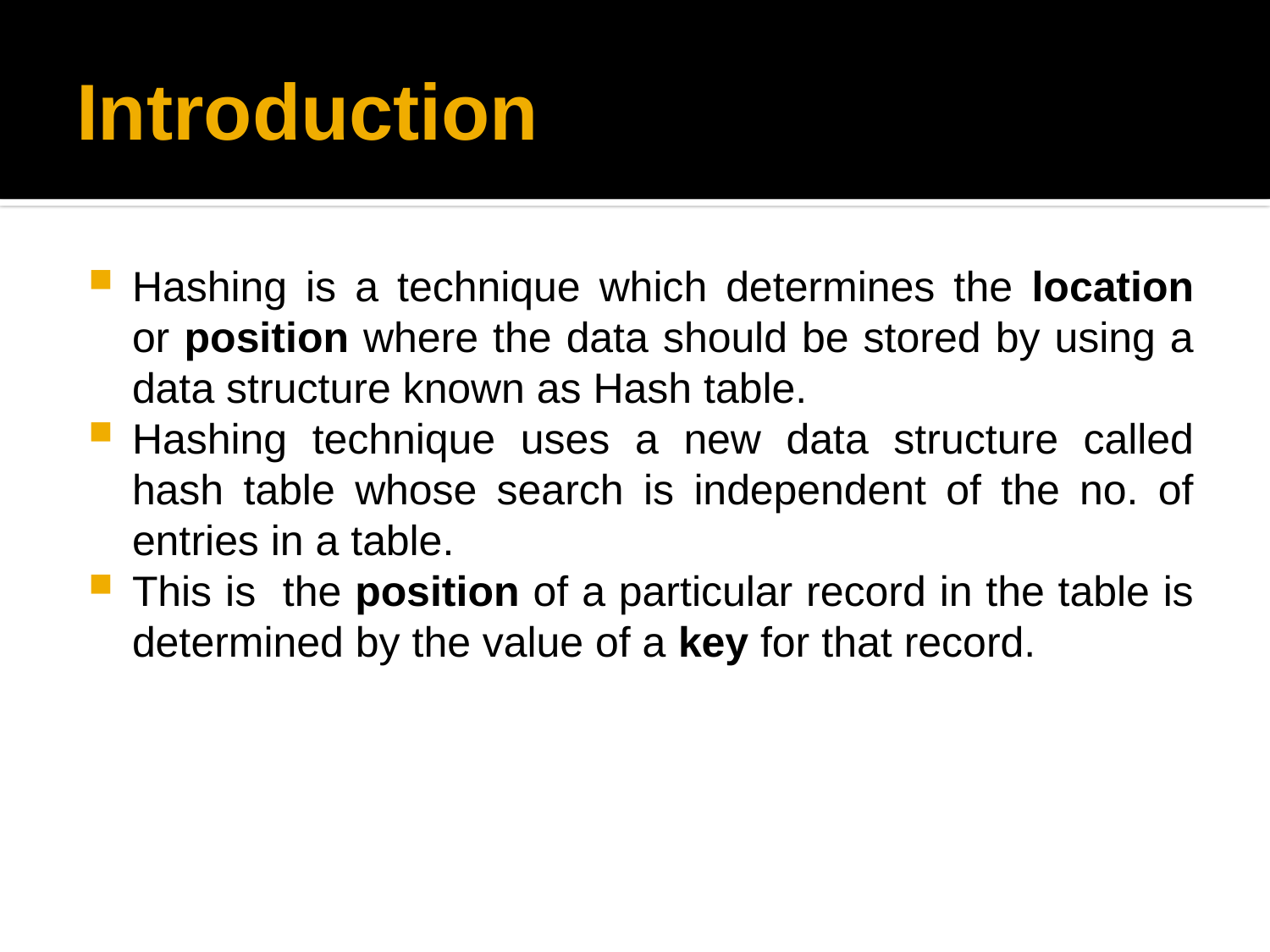

# Introduction
Hashing is a technique which determines the location or position where the data should be stored by using a data structure known as Hash table.
Hashing technique uses a new data structure called hash table whose search is independent of the no. of entries in a table.
This is  the position of a particular record in the table is determined by the value of a key for that record.